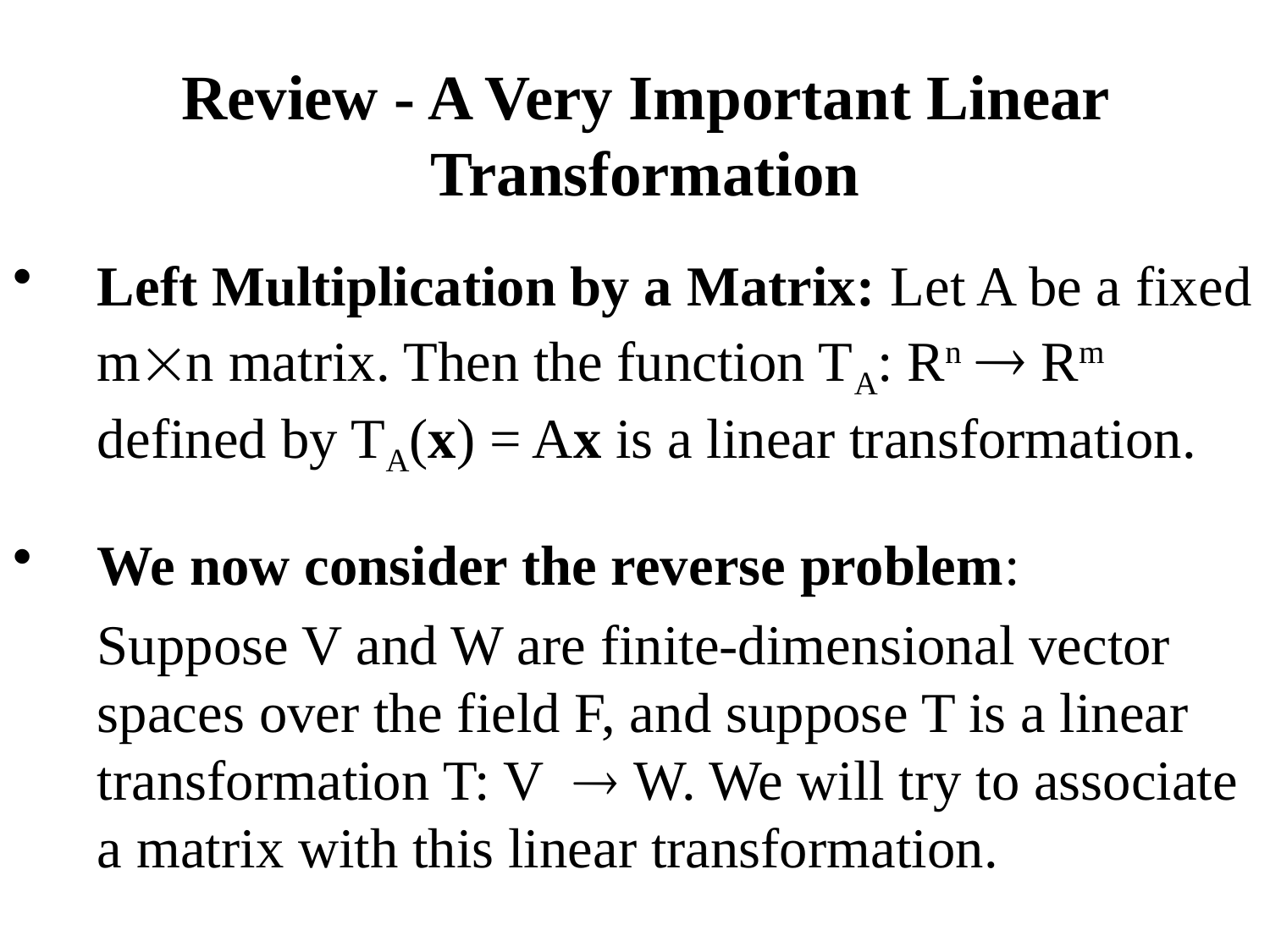

# Review - A Very Important Linear Transformation
Left Multiplication by a Matrix: Let A be a fixed m×n matrix. Then the function TA: Rn → Rm defined by TA(x) = Ax is a linear transformation.
We now consider the reverse problem:
	Suppose V and W are finite-dimensional vector spaces over the field F, and suppose T is a linear transformation T: V → W. We will try to associate a matrix with this linear transformation.